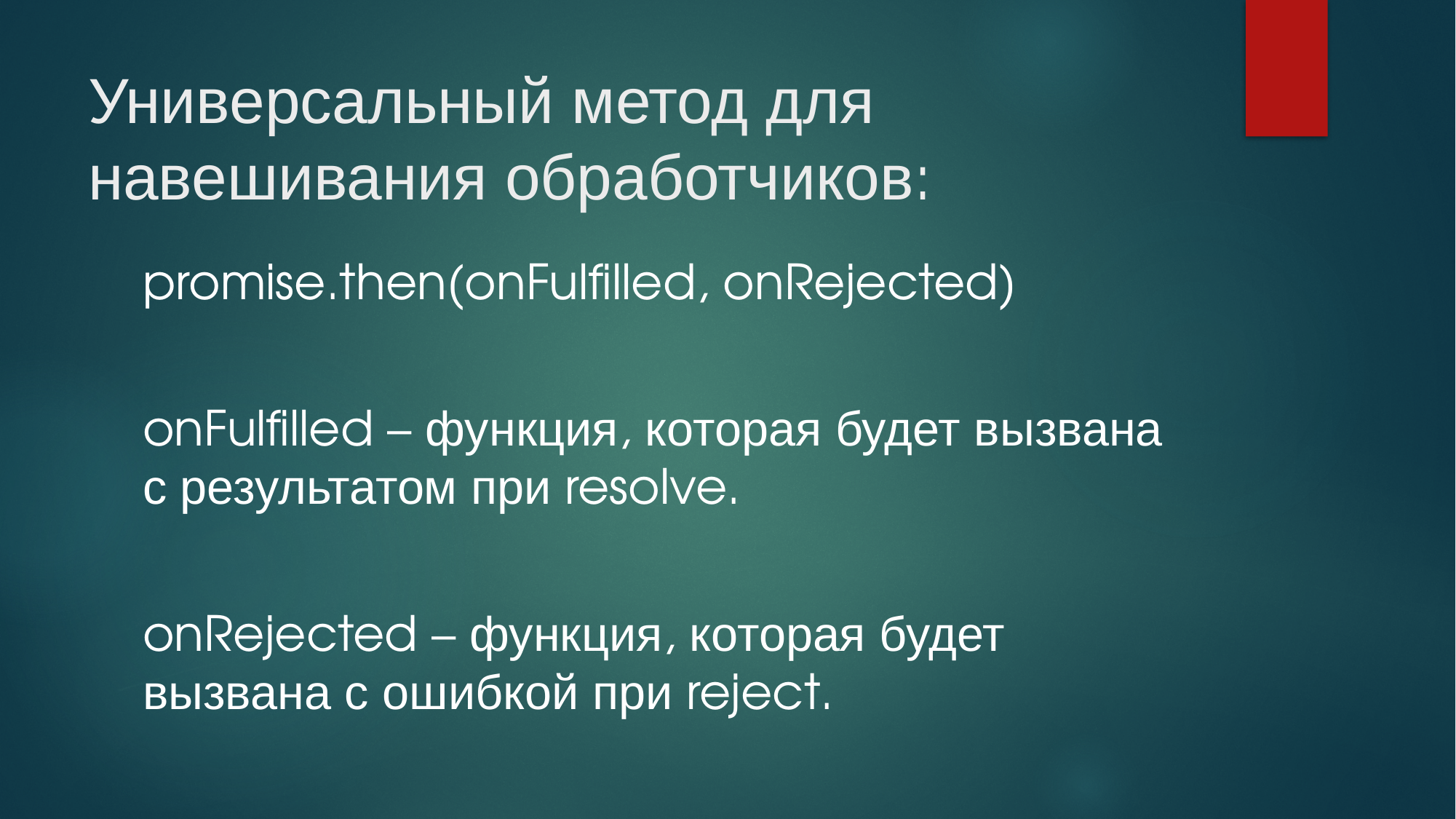

# Универсальный метод для навешивания обработчиков:
promise.then(onFulfilled, onRejected)

onFulfilled – функция, которая будет вызвана с результатом при resolve.

onRejected – функция, которая будет вызвана с ошибкой при reject.